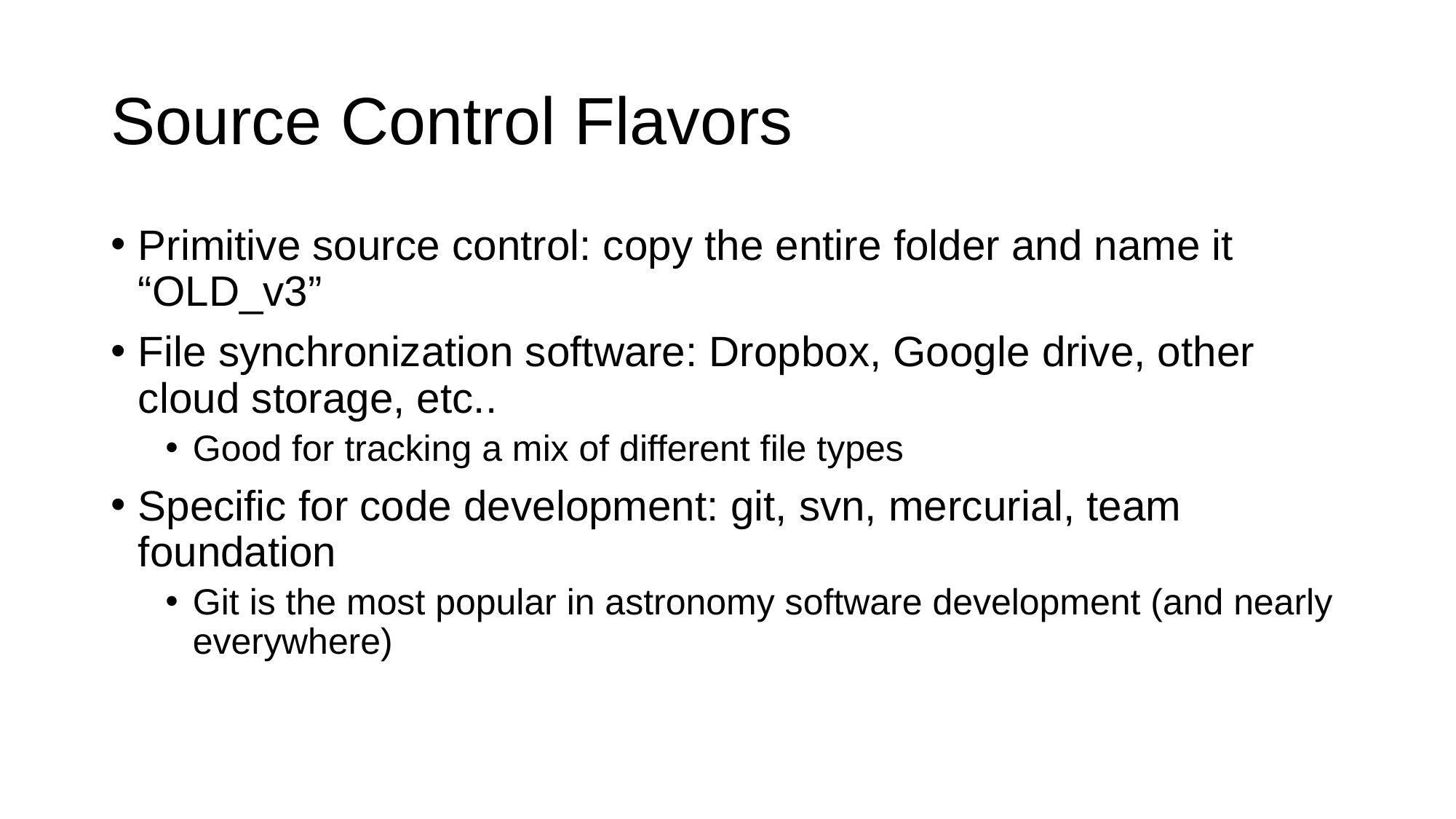

# Source Control Flavors
Primitive source control: copy the entire folder and name it “OLD_v3”
File synchronization software: Dropbox, Google drive, other cloud storage, etc..
Good for tracking a mix of different file types
Specific for code development: git, svn, mercurial, team foundation
Git is the most popular in astronomy software development (and nearly everywhere)